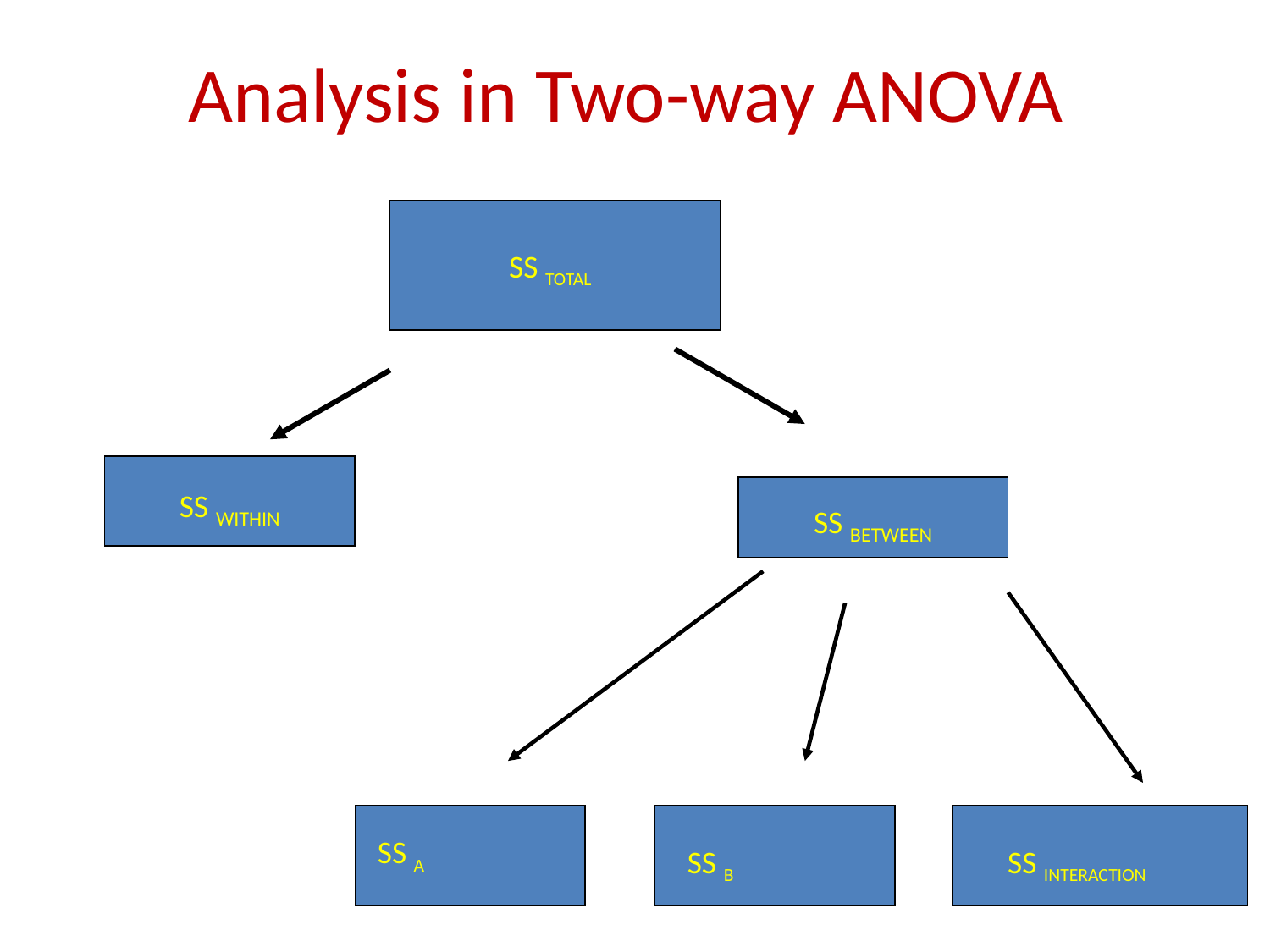

Analysis in Two-way ANOVA

SS TOTAL

SS WITHIN

SS BETWEEN

SS A
SS B
SS INTERACTION